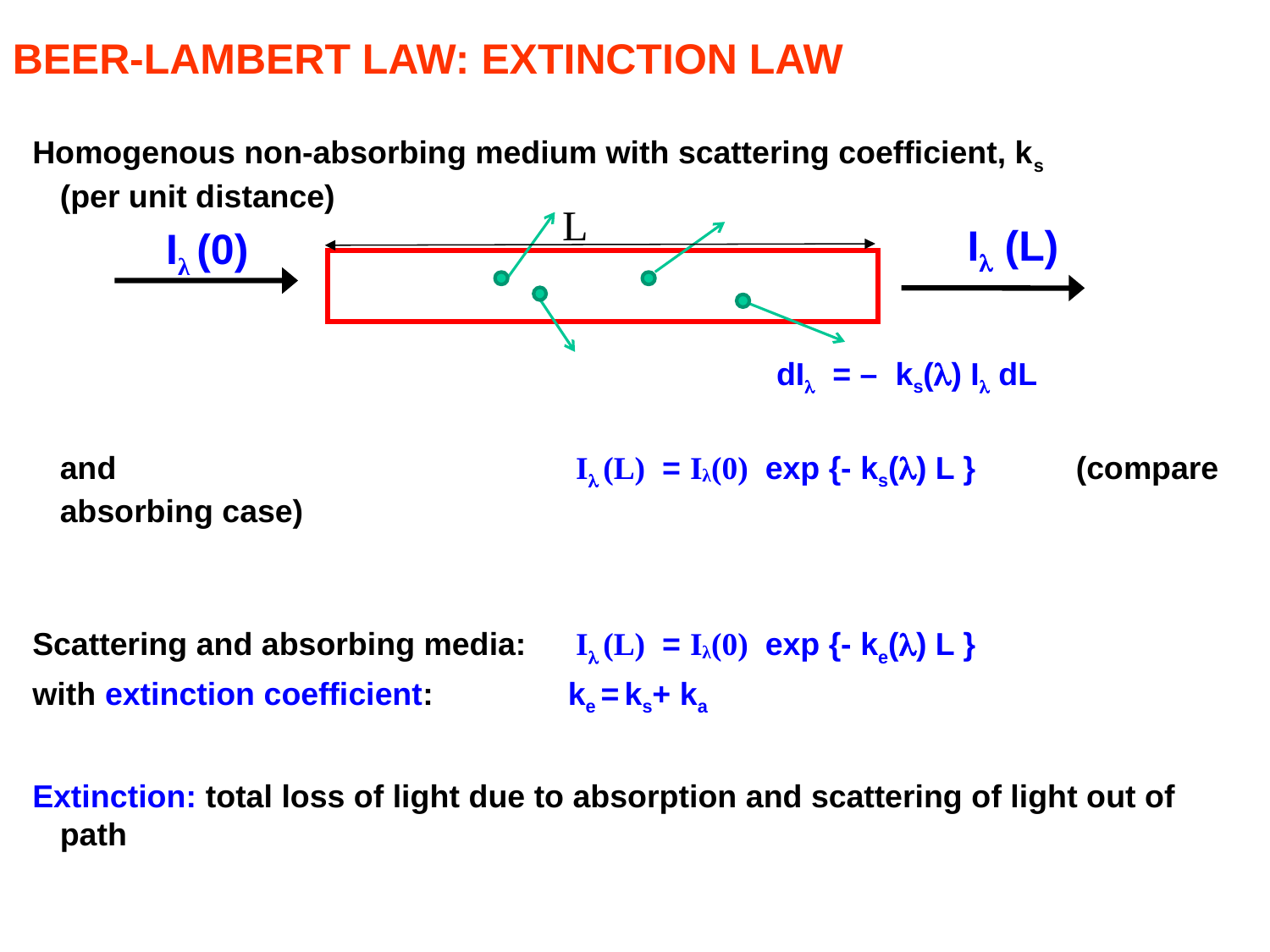

BEER-LAMBERT LAW: EXTINCTION LAW
Homogenous non-absorbing medium with scattering coefficient, ks 		(per unit distance)

					dIλ  = –  ks(λ) Iλ dL

	and 				 Iλ (L)  = Iλ(0)  exp {- ks(λ) L }	(compare absorbing case)

Scattering and absorbing media:	 Iλ (L)  = Iλ(0)  exp {- ke(λ) L }
with extinction coefficient: 	ke = ks+ ka

Extinction: total loss of light due to absorption and scattering of light out of path
L
Iλ (L)
Iλ (0)